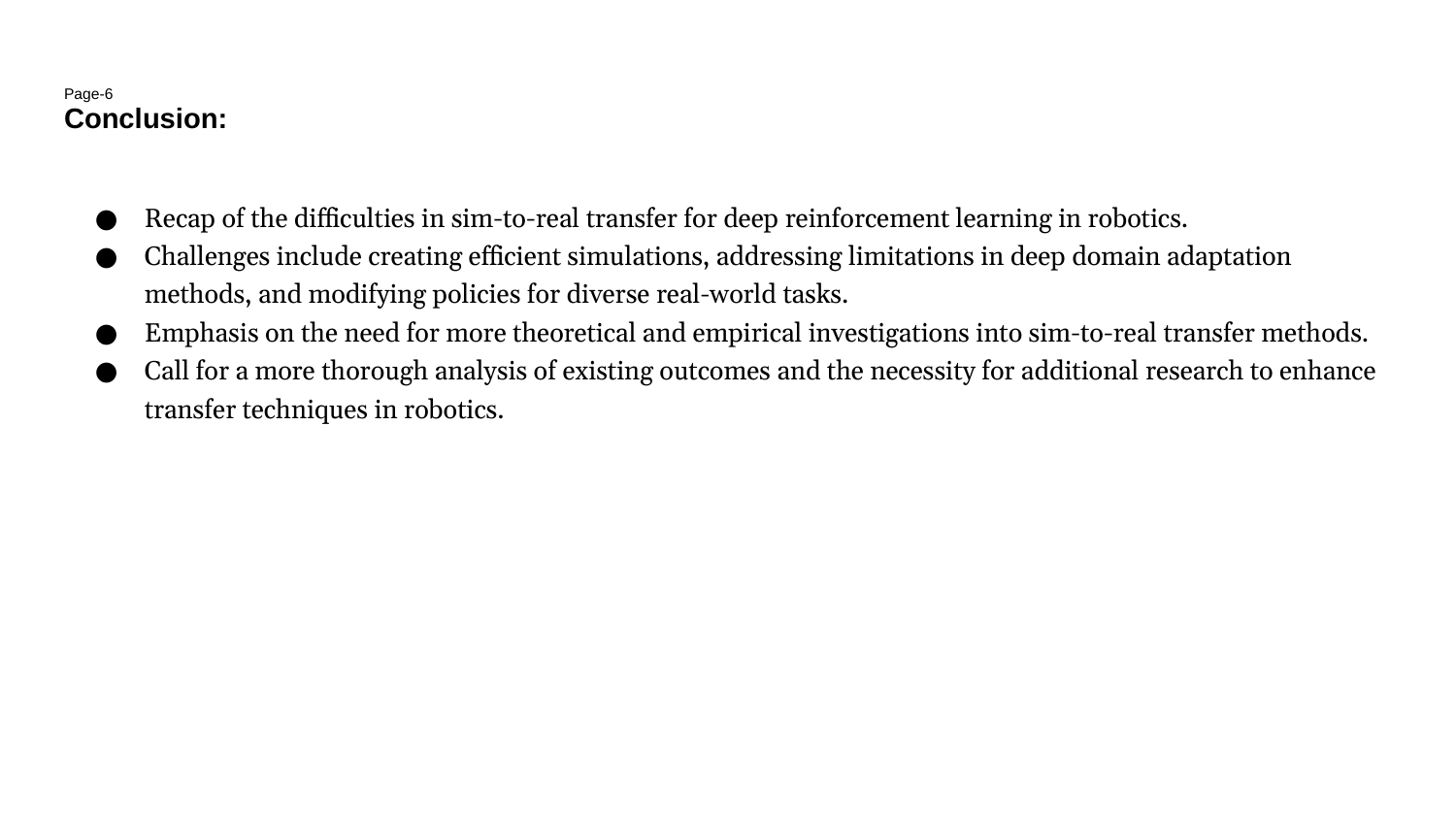

# Page-6
Conclusion:
Recap of the difficulties in sim-to-real transfer for deep reinforcement learning in robotics.
Challenges include creating efficient simulations, addressing limitations in deep domain adaptation methods, and modifying policies for diverse real-world tasks.
Emphasis on the need for more theoretical and empirical investigations into sim-to-real transfer methods.
Call for a more thorough analysis of existing outcomes and the necessity for additional research to enhance transfer techniques in robotics.